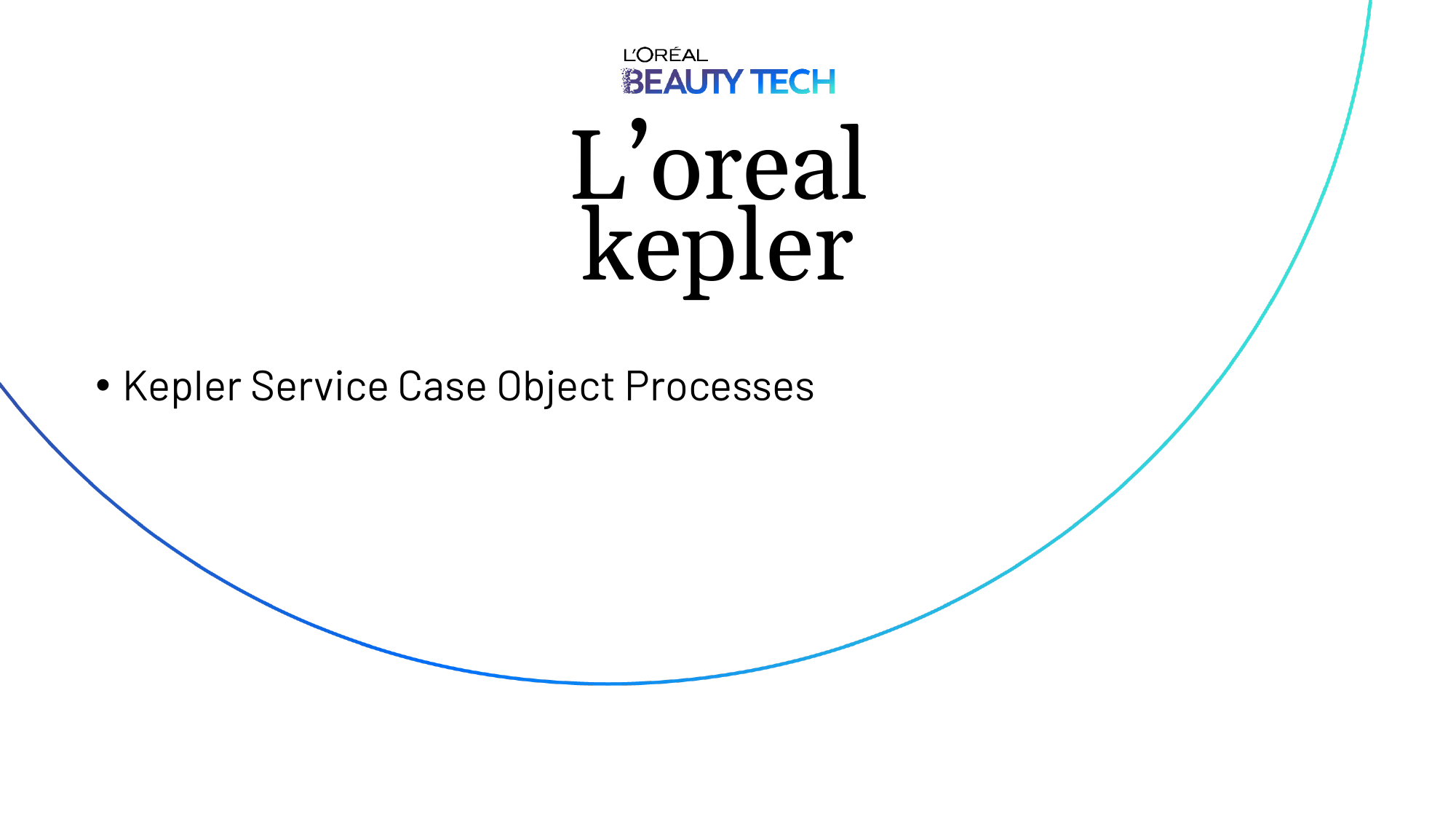

# L’oreal kepler
Kepler Service Case Object Processes